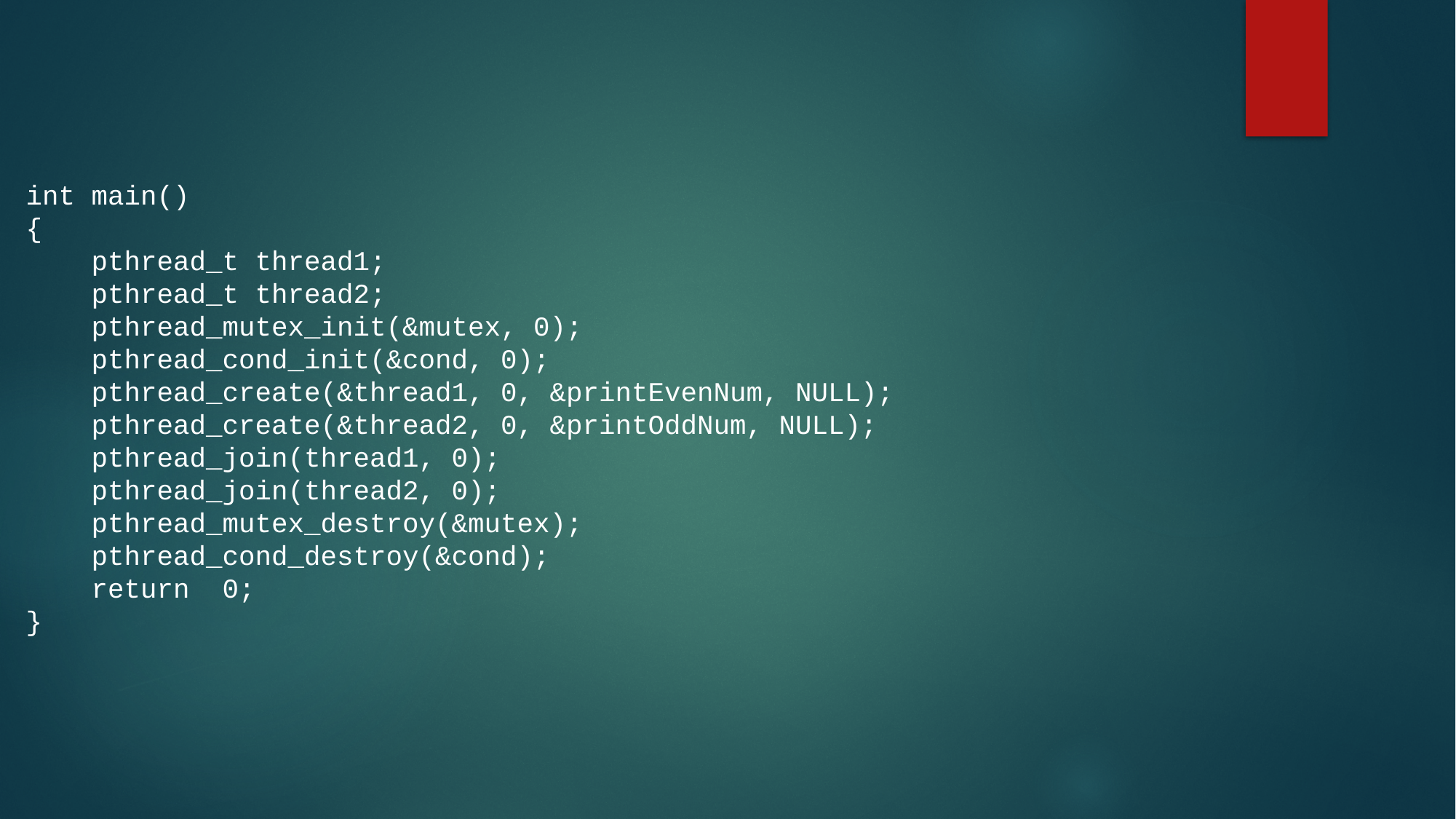

int main()
{
    pthread_t thread1;
    pthread_t thread2;
    pthread_mutex_init(&mutex, 0);
    pthread_cond_init(&cond, 0);
    pthread_create(&thread1, 0, &printEvenNum, NULL);
    pthread_create(&thread2, 0, &printOddNum, NULL);
    pthread_join(thread1, 0);
    pthread_join(thread2, 0);
    pthread_mutex_destroy(&mutex);
    pthread_cond_destroy(&cond);
    return  0;
}